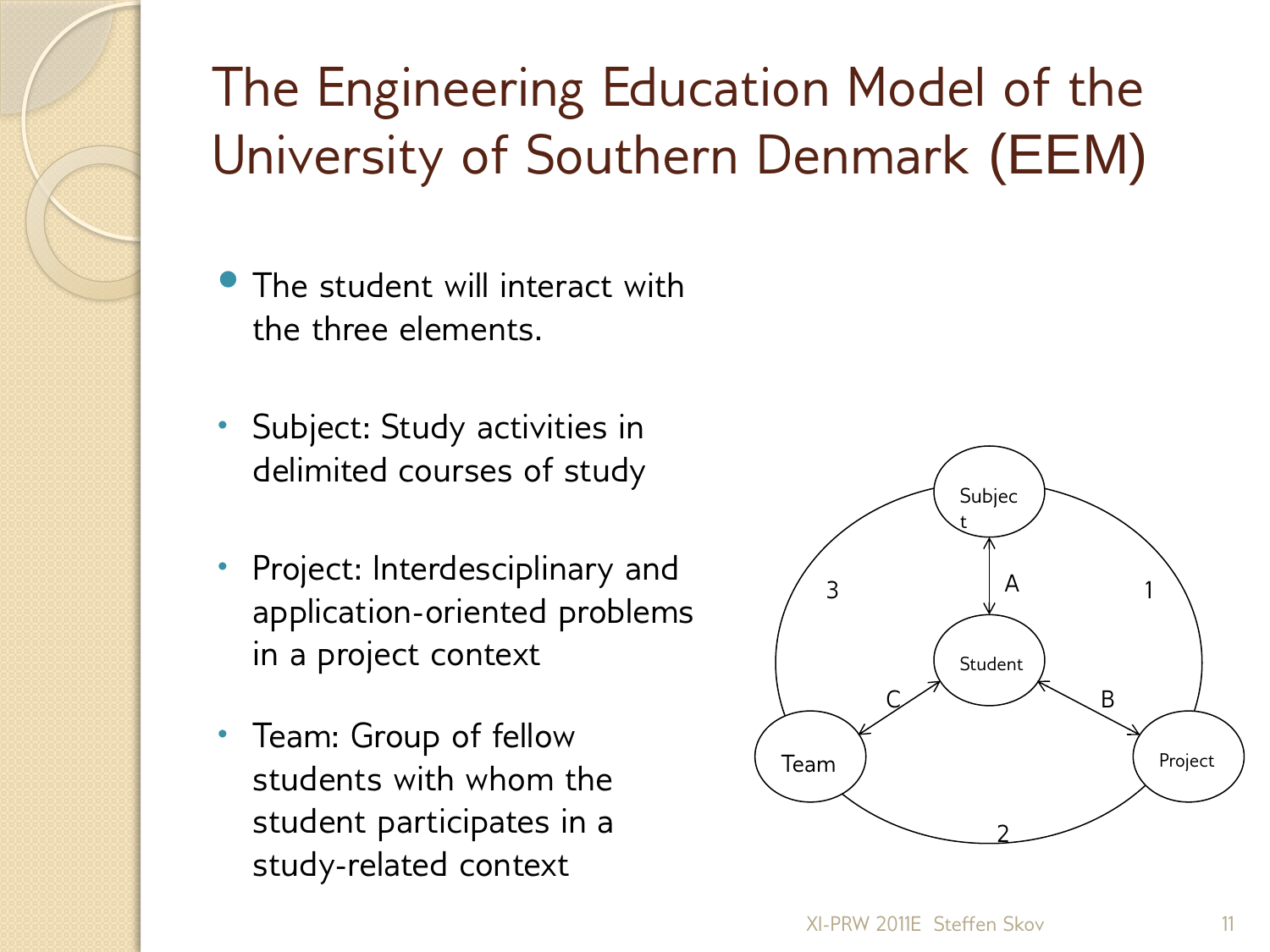

# The Engineering Education Model of the University of Southern Denmark (EEM)
The student will interact with the three elements.

Subject: Study activities in delimited courses of study

Project: Interdesciplinary and application-oriented problems in a project context

Team: Group of fellow students with whom the student participates in a study-related context

Subject

A
3
1

Student
C
B

Team
Project
2
XI-PRW 2011E  Steffen Skov
11